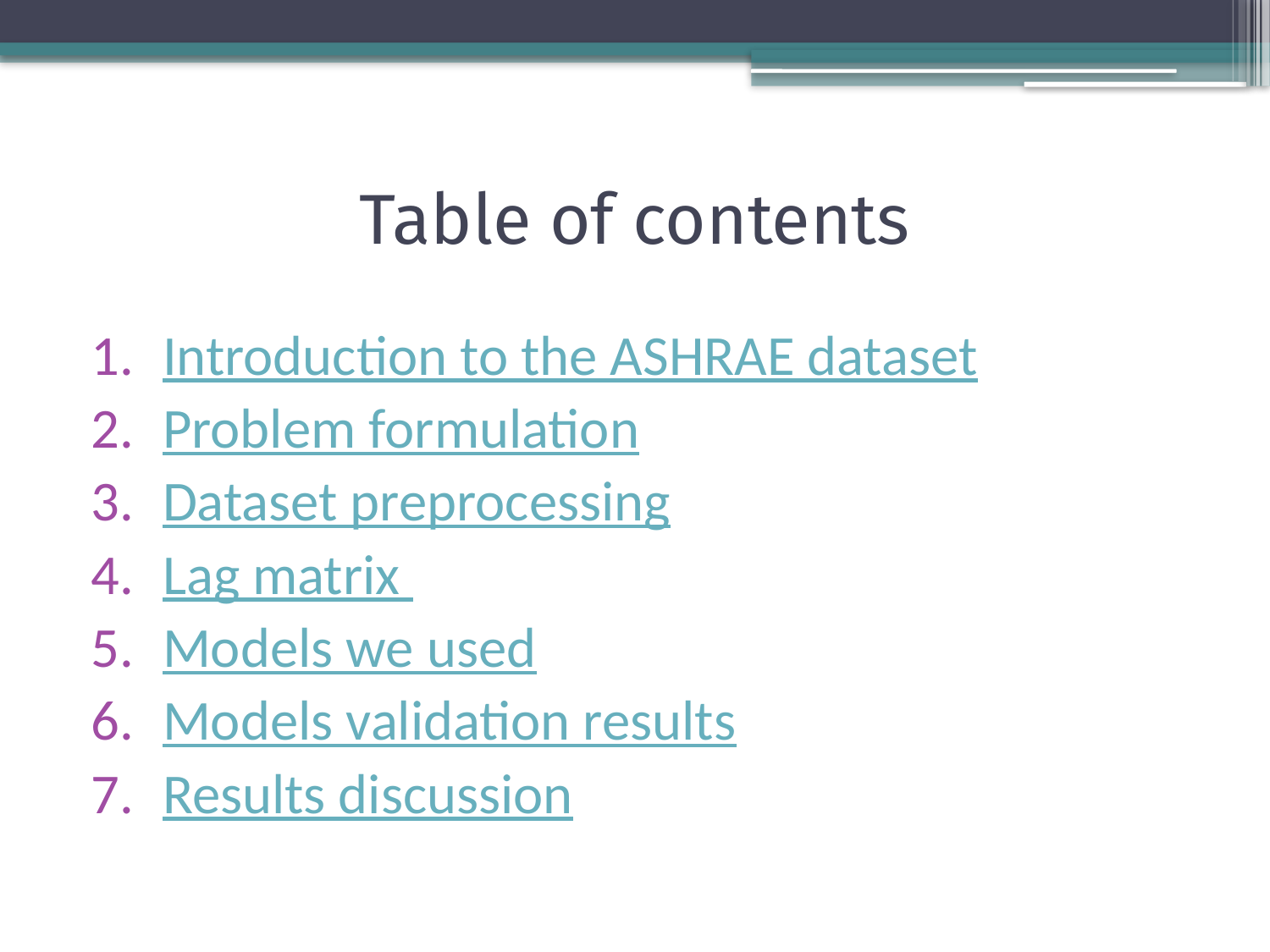

# Table of contents
Introduction to the ASHRAE dataset
Problem formulation
Dataset preprocessing
Lag matrix
Models we used
Models validation results
Results discussion